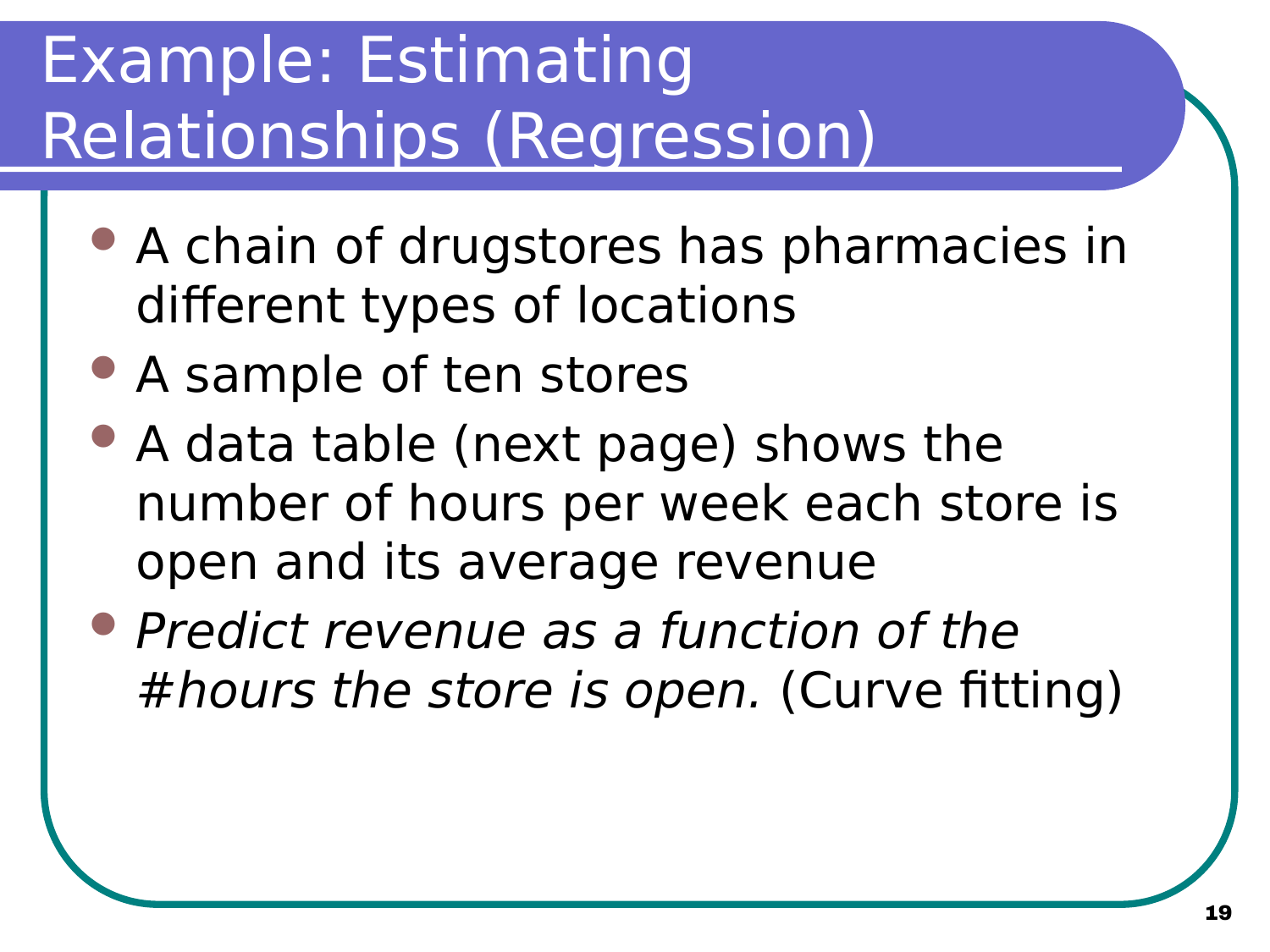

# Example: Estimating Relationships (Regression)
A chain of drugstores has pharmacies in different types of locations
A sample of ten stores
A data table (next page) shows the number of hours per week each store is open and its average revenue
Predict revenue as a function of the #hours the store is open. (Curve fitting)
19